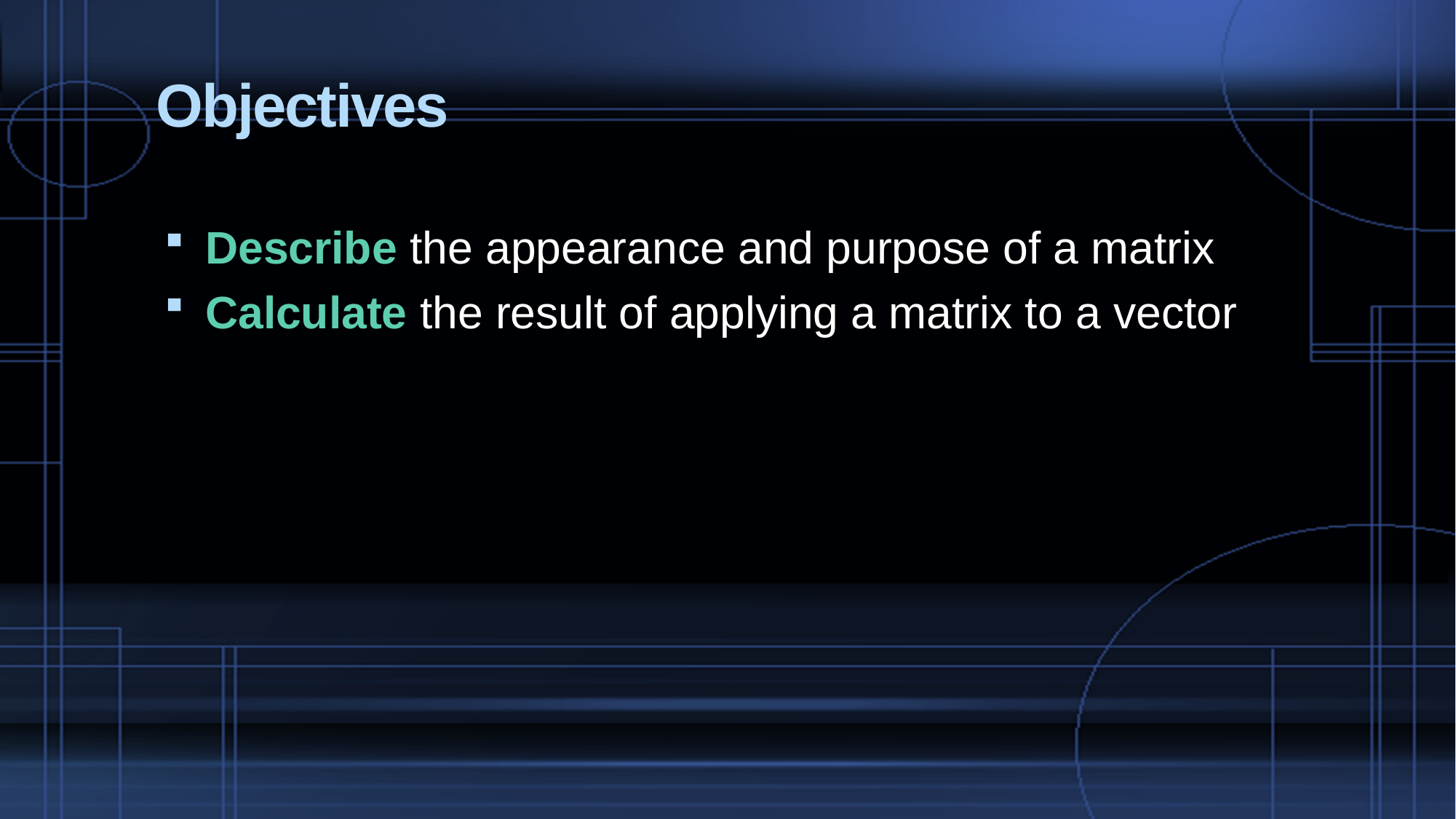

# Objectives
Describe the appearance and purpose of a matrix
Calculate the result of applying a matrix to a vector